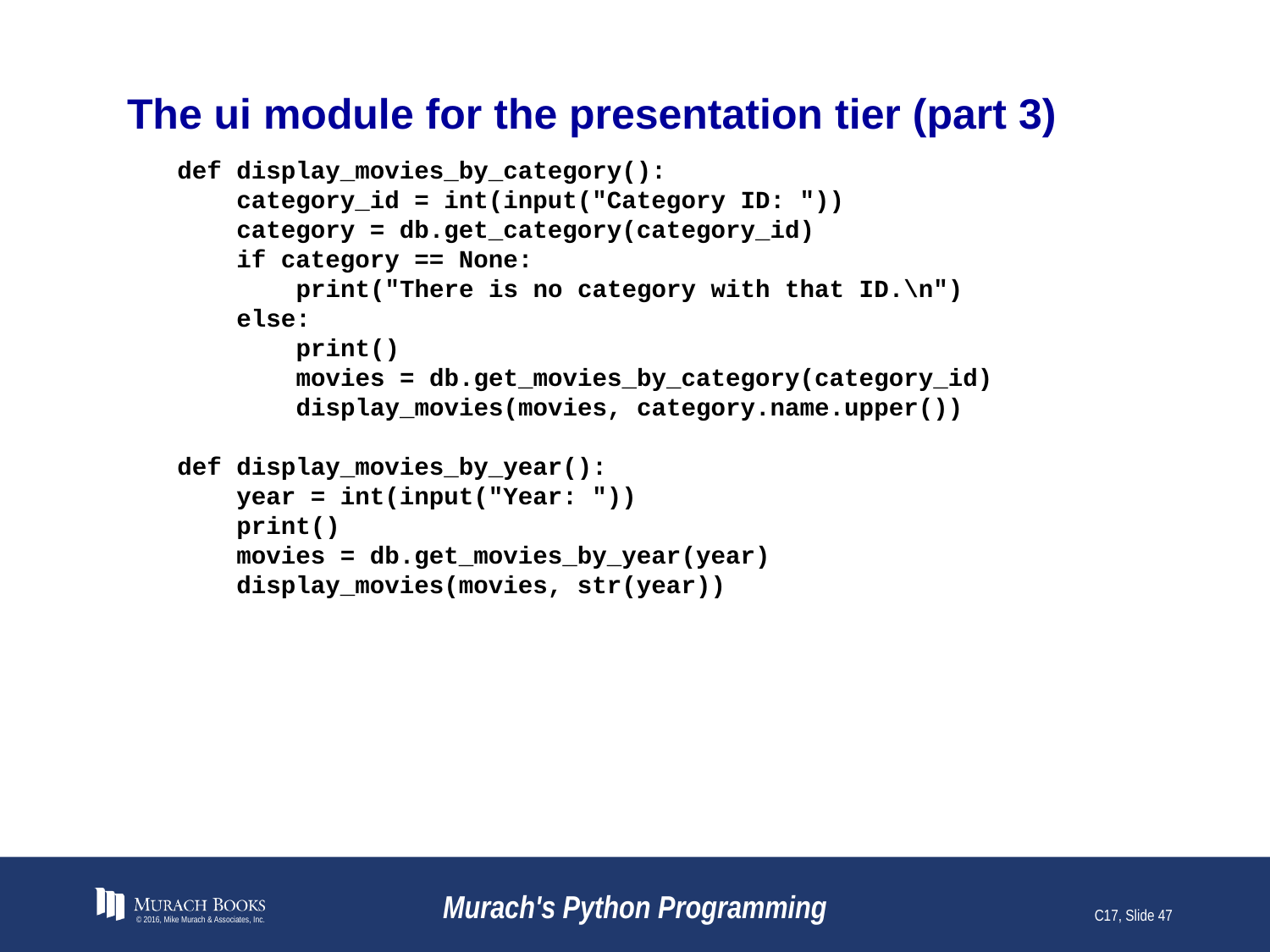

# The ui module for the presentation tier (part 3)
def display_movies_by_category():
    category_id = int(input("Category ID: "))
    category = db.get_category(category_id)
    if category == None:
        print("There is no category with that ID.\n")
    else:
        print()
        movies = db.get_movies_by_category(category_id)
        display_movies(movies, category.name.upper())

def display_movies_by_year():
    year = int(input("Year: "))
    print()
    movies = db.get_movies_by_year(year)
    display_movies(movies, str(year))

© 2016, Mike Murach & Associates, Inc.
Murach's Python Programming

C17, Slide 47